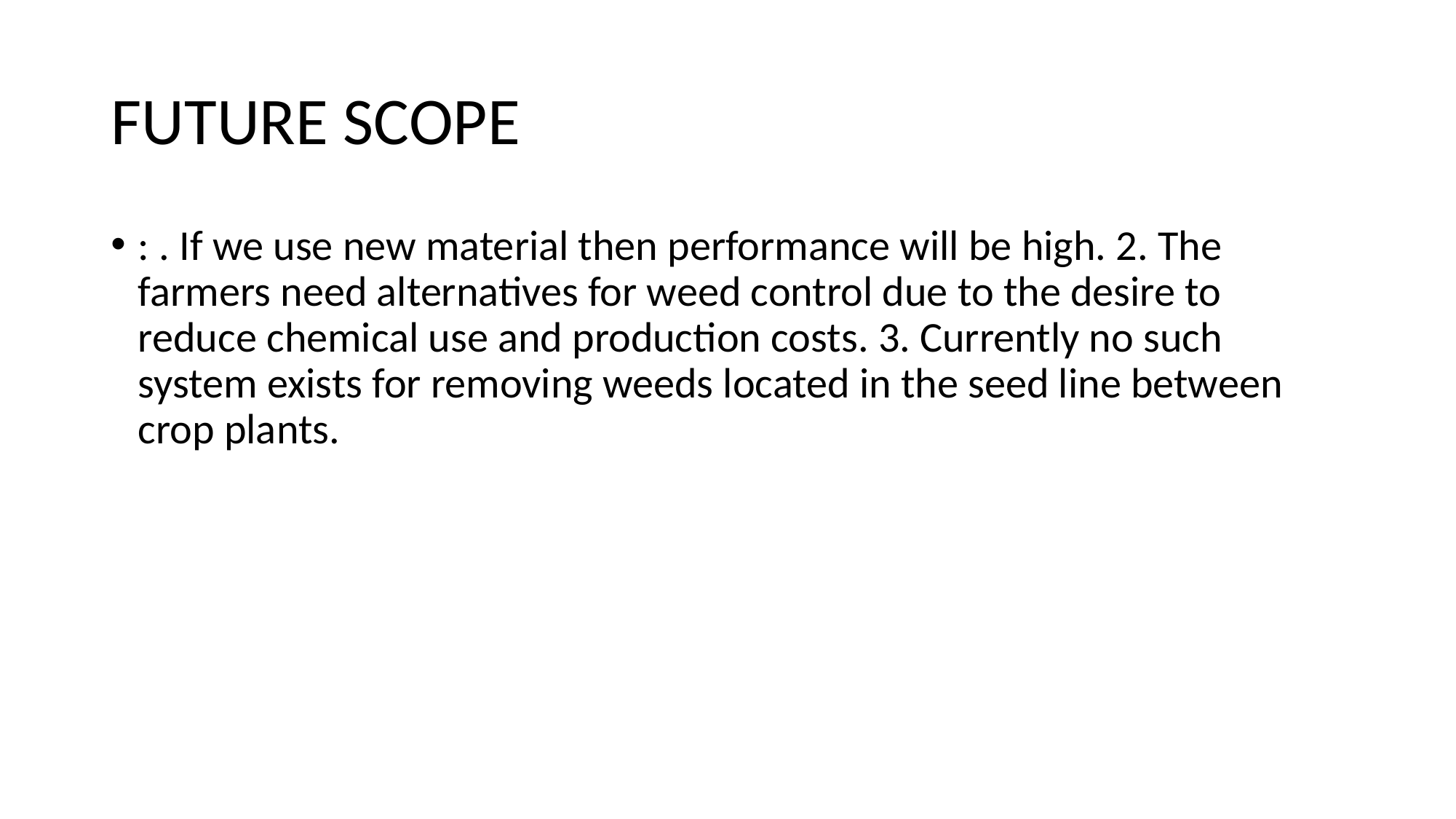

# FUTURE SCOPE
: . If we use new material then performance will be high. 2. The farmers need alternatives for weed control due to the desire to reduce chemical use and production costs. 3. Currently no such system exists for removing weeds located in the seed line between crop plants.